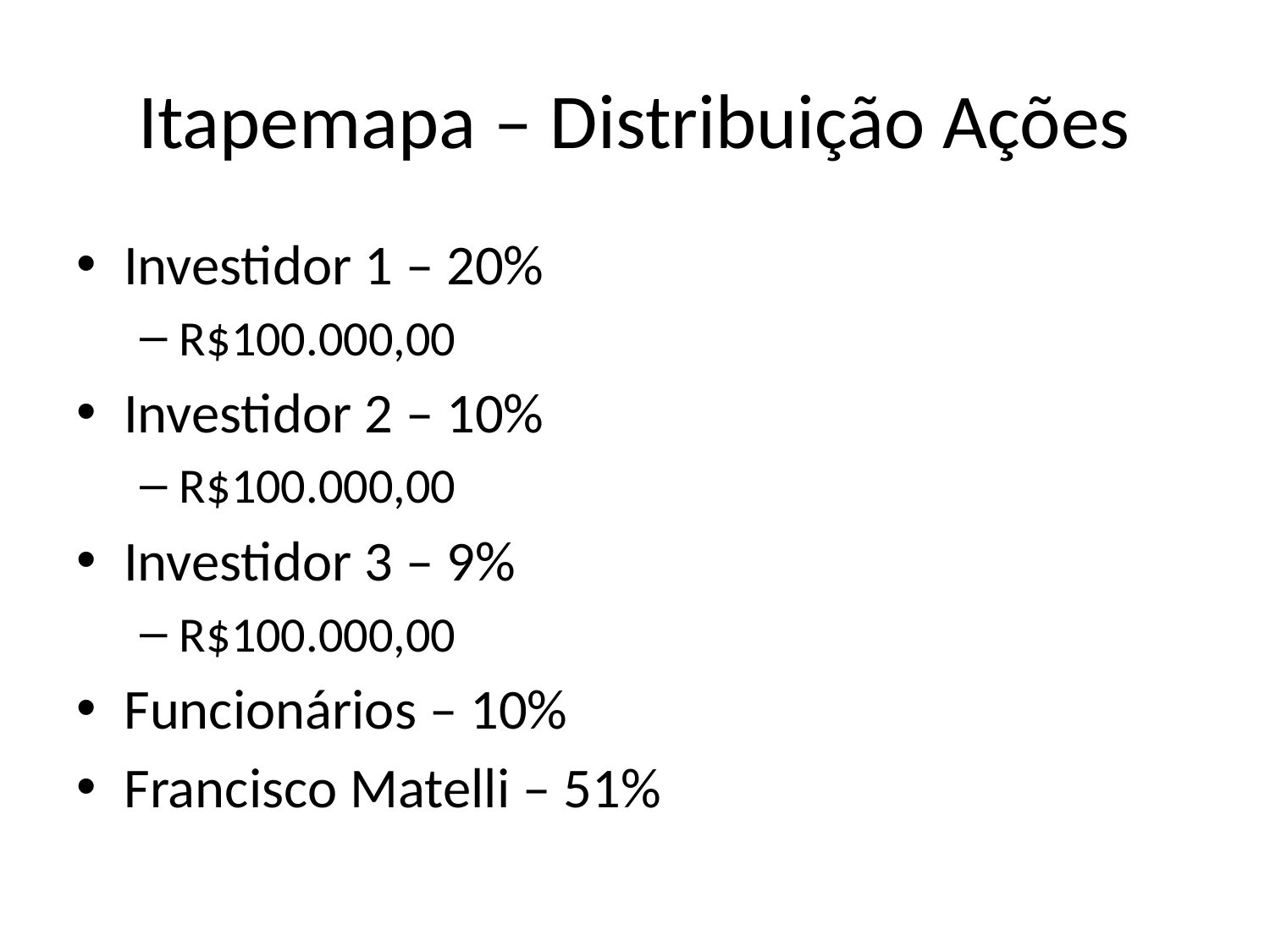

# Itapemapa – Distribuição Ações
Investidor 1 – 20%
R$100.000,00
Investidor 2 – 10%
R$100.000,00
Investidor 3 – 9%
R$100.000,00
Funcionários – 10%
Francisco Matelli – 51%